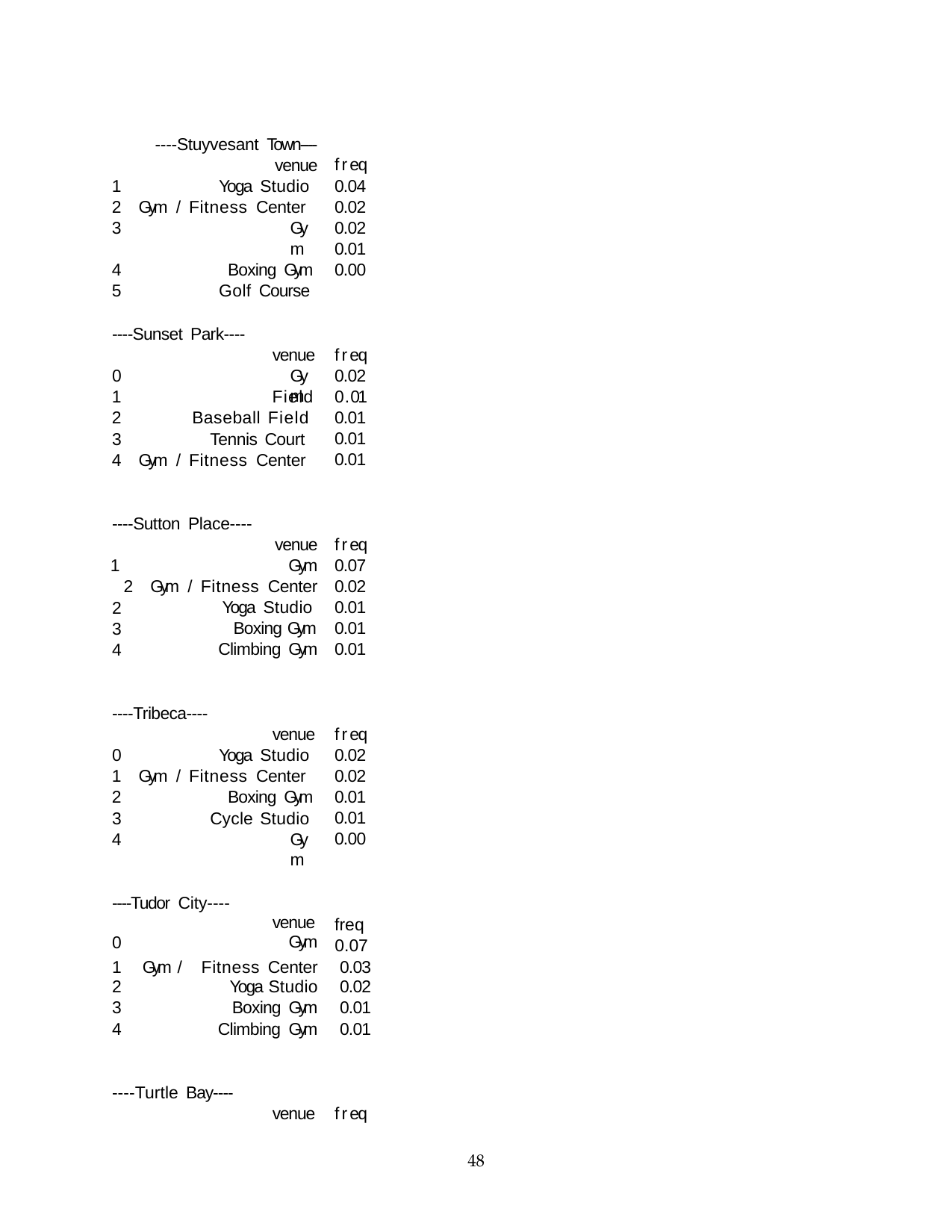

----Stuyvesant Town----
venue
freq  0.04
0.02
0.02
0.01
0.00
Yoga Studio
Gym / Fitness Center
Gym
Boxing Gym
Golf Course
----Sunset Park----
venue
Gym
freq  0.02
0.01
0.01
0.01
0.01
0
Field
Baseball Field
Tennis Court
Gym / Fitness Center
----Sutton Place----
venue
Gym
Gym / Fitness Center
freq  0.07
0.02
0.01
0.01
0.01
2
3
4
Yoga Studio  Boxing Gym  Climbing Gym
----Tribeca----
venue
freq  0.02
0.02
0.01
0.01
0.00
0
Gym / Fitness Center
Boxing Gym
Cycle Studio
Gym
Yoga Studio
----Tudor City----
| 0 | venue Gym | freq 0.07 |
| --- | --- | --- |
| 1 Gym / | Fitness Center | 0.03 |
| 2 | Yoga Studio | 0.02 |
| 3 | Boxing Gym | 0.01 |
| 4 | Climbing Gym | 0.01 |
----Turtle Bay----
venue
freq
48